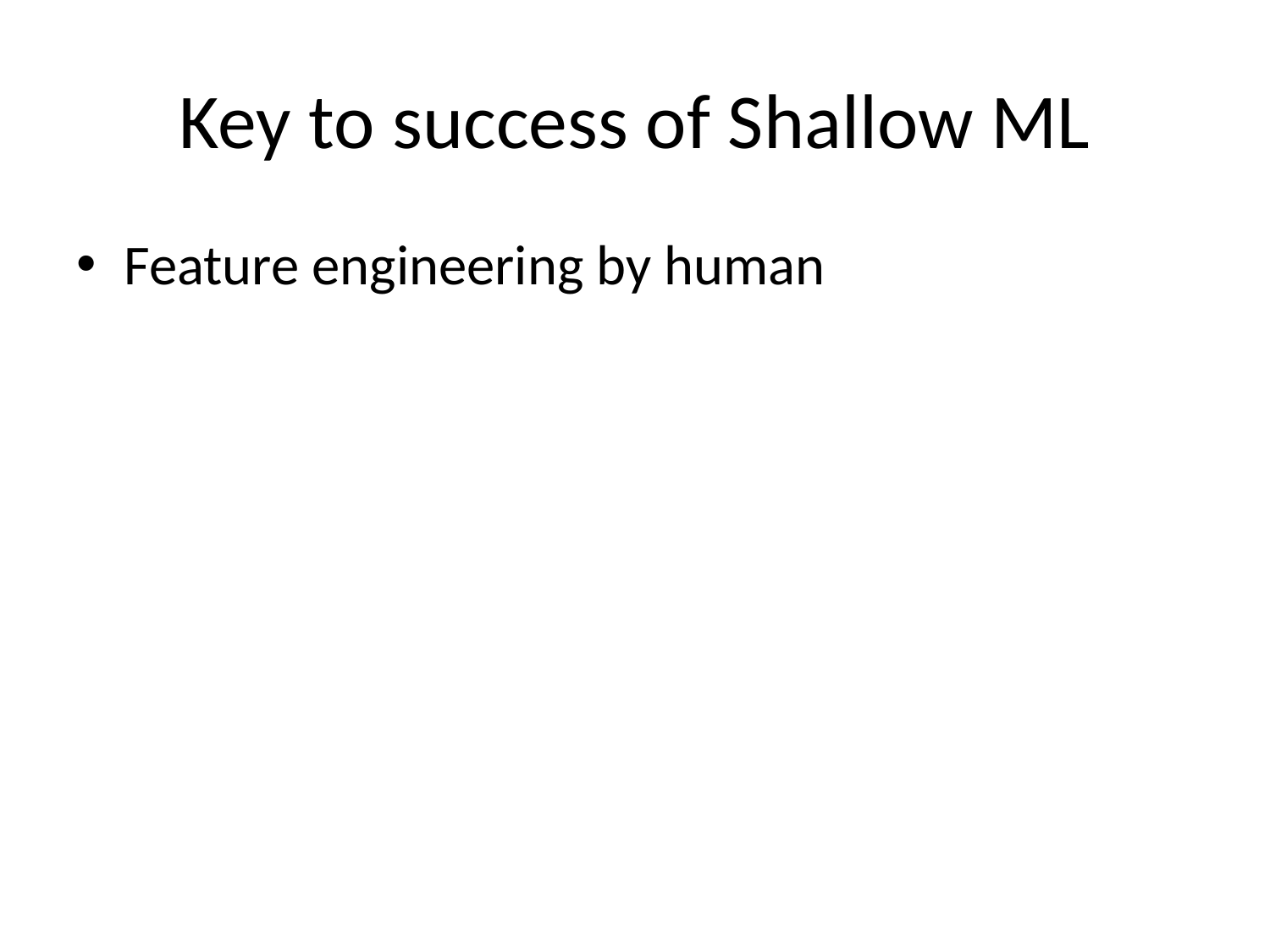

# Key to success of Shallow ML
Feature engineering by human